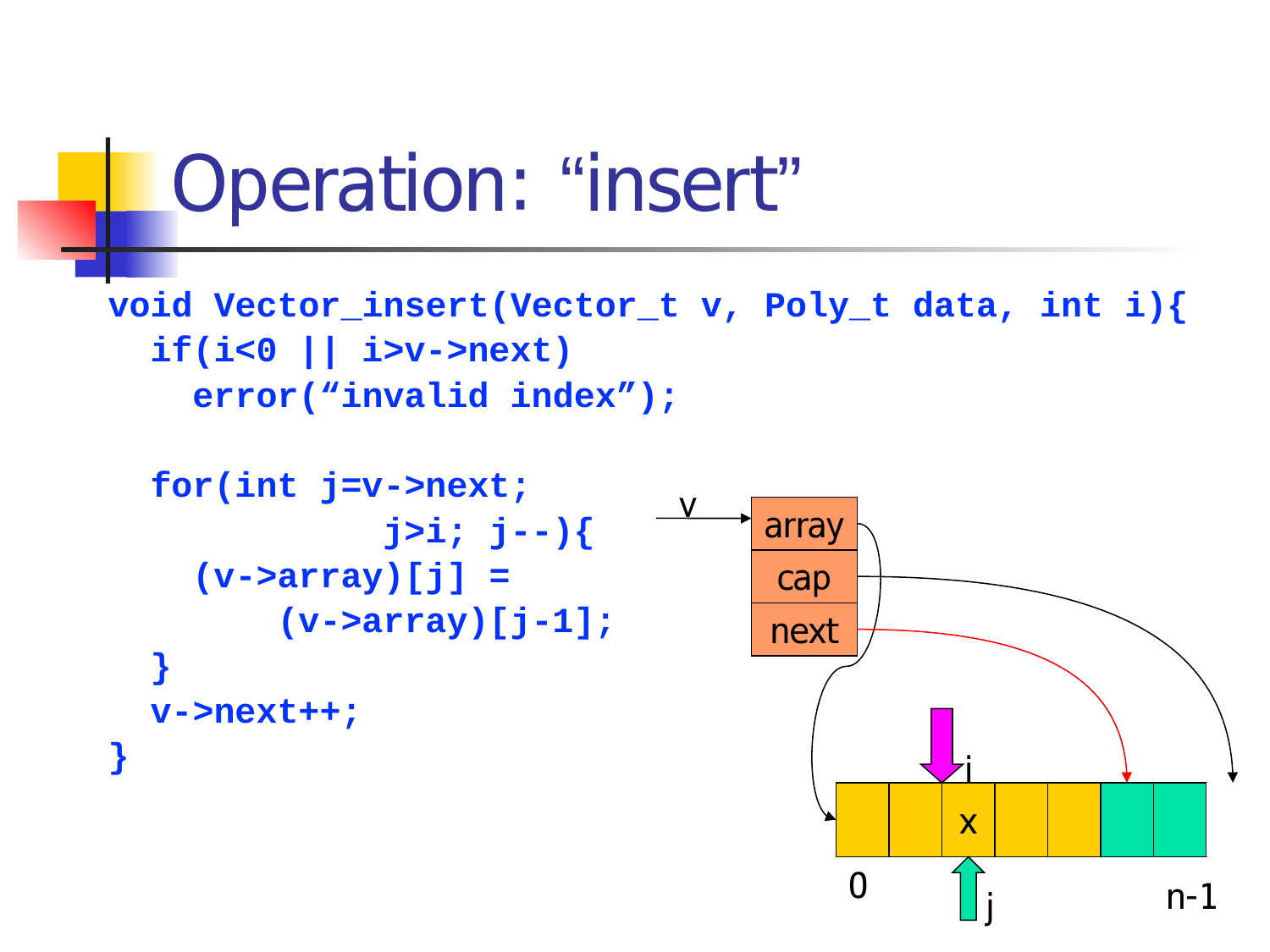

# Operation: “insert”
void Vector_insert(Vector_t v, Poly_t data, int i){
  if(i<0 || i>v->next)
    error(“invalid index”);

  for(int j=v->next;
             j>i; j--){
    (v->array)[j] =
        (v->array)[j-1];
  }
  v->next++;
}

v
array

cap
next

i

x

0

j
n-1